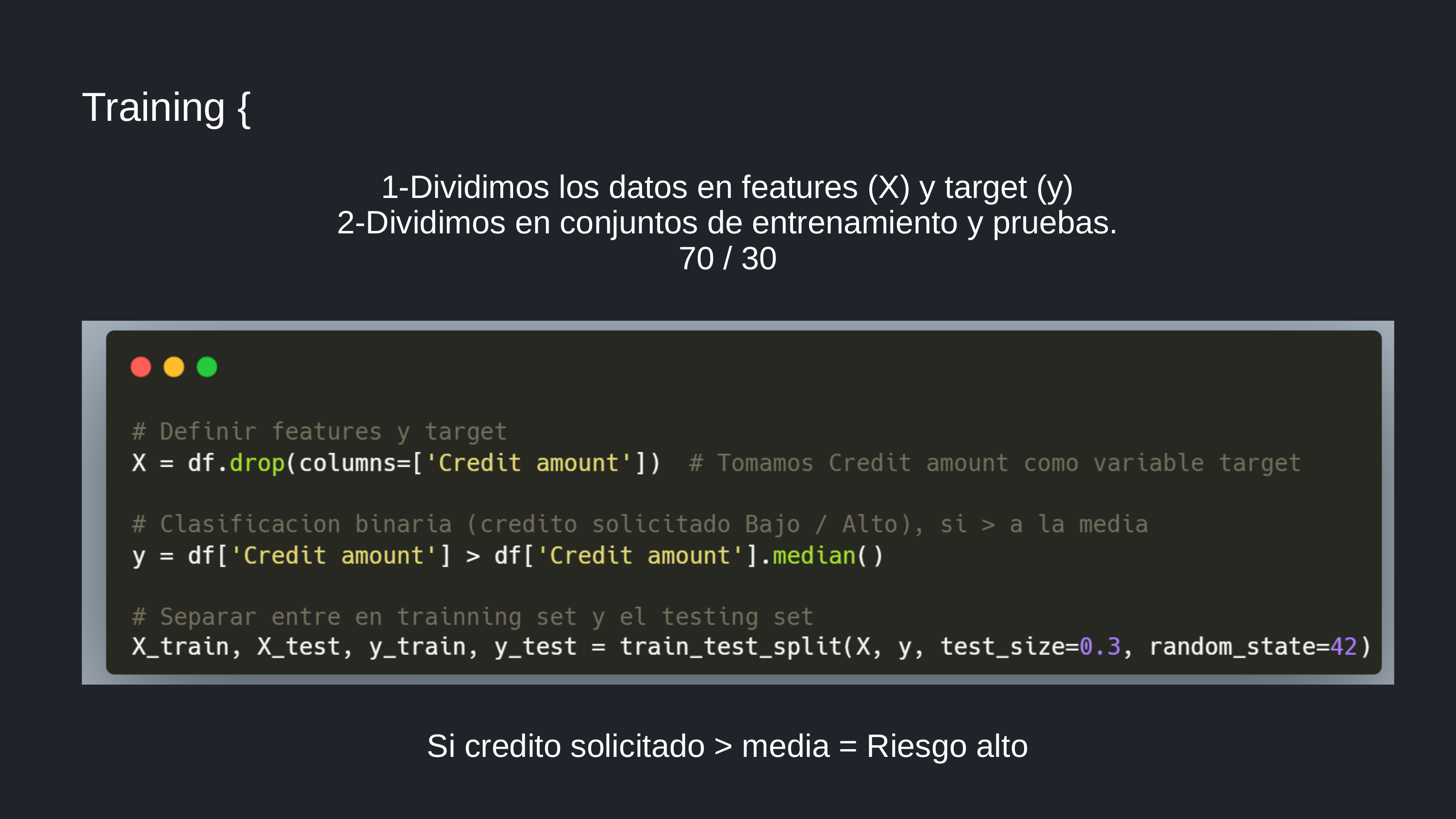

Training {
1-Dividimos los datos en features (X) y target (y)
2-Dividimos en conjuntos de entrenamiento y pruebas.
70 / 30

Si credito solicitado > media = Riesgo alto